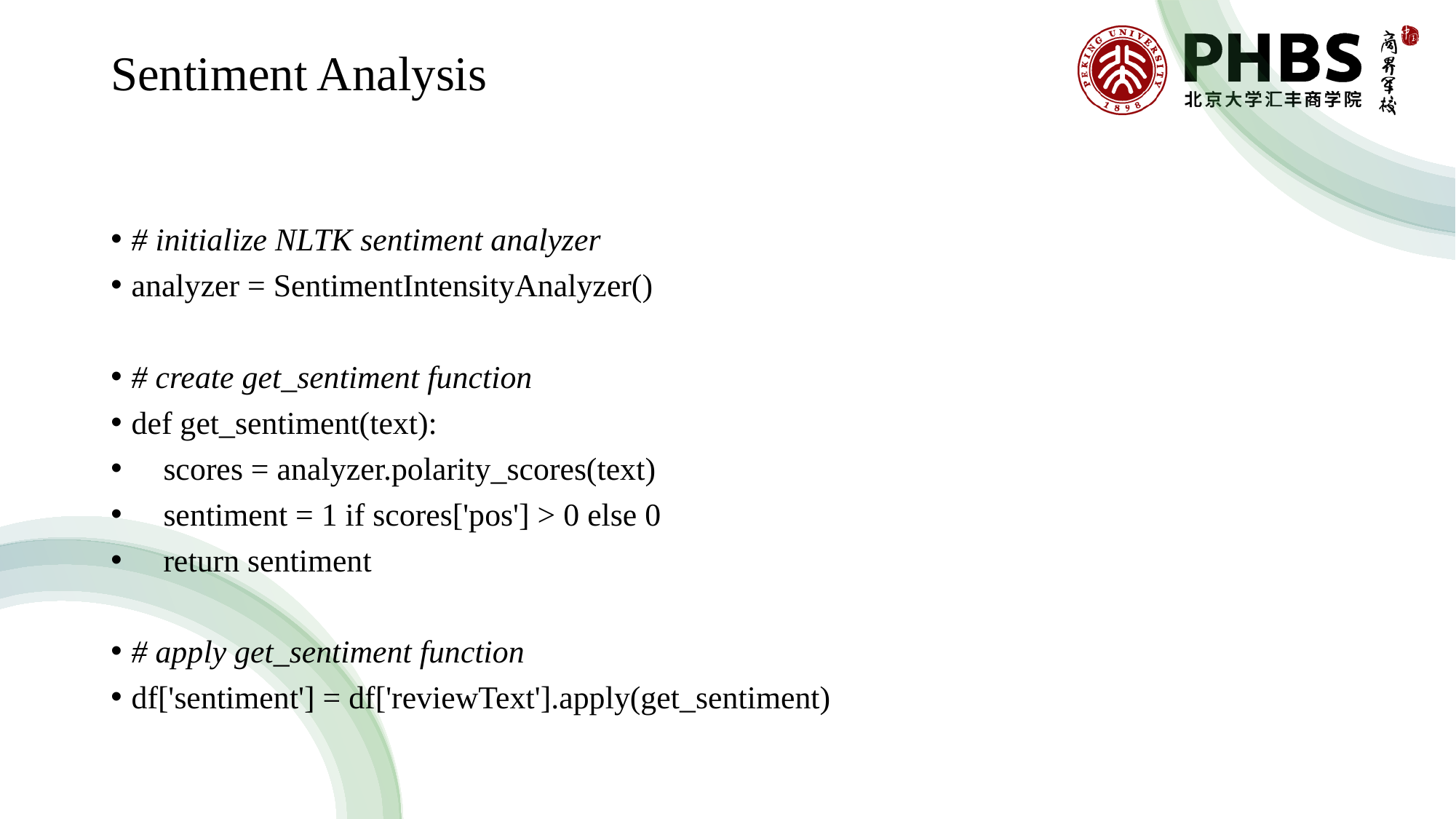

# Sentiment Analysis
# initialize NLTK sentiment analyzer
analyzer = SentimentIntensityAnalyzer()

# create get_sentiment function
def get_sentiment(text):
    scores = analyzer.polarity_scores(text)
    sentiment = 1 if scores['pos'] > 0 else 0
    return sentiment

# apply get_sentiment function
df['sentiment'] = df['reviewText'].apply(get_sentiment)